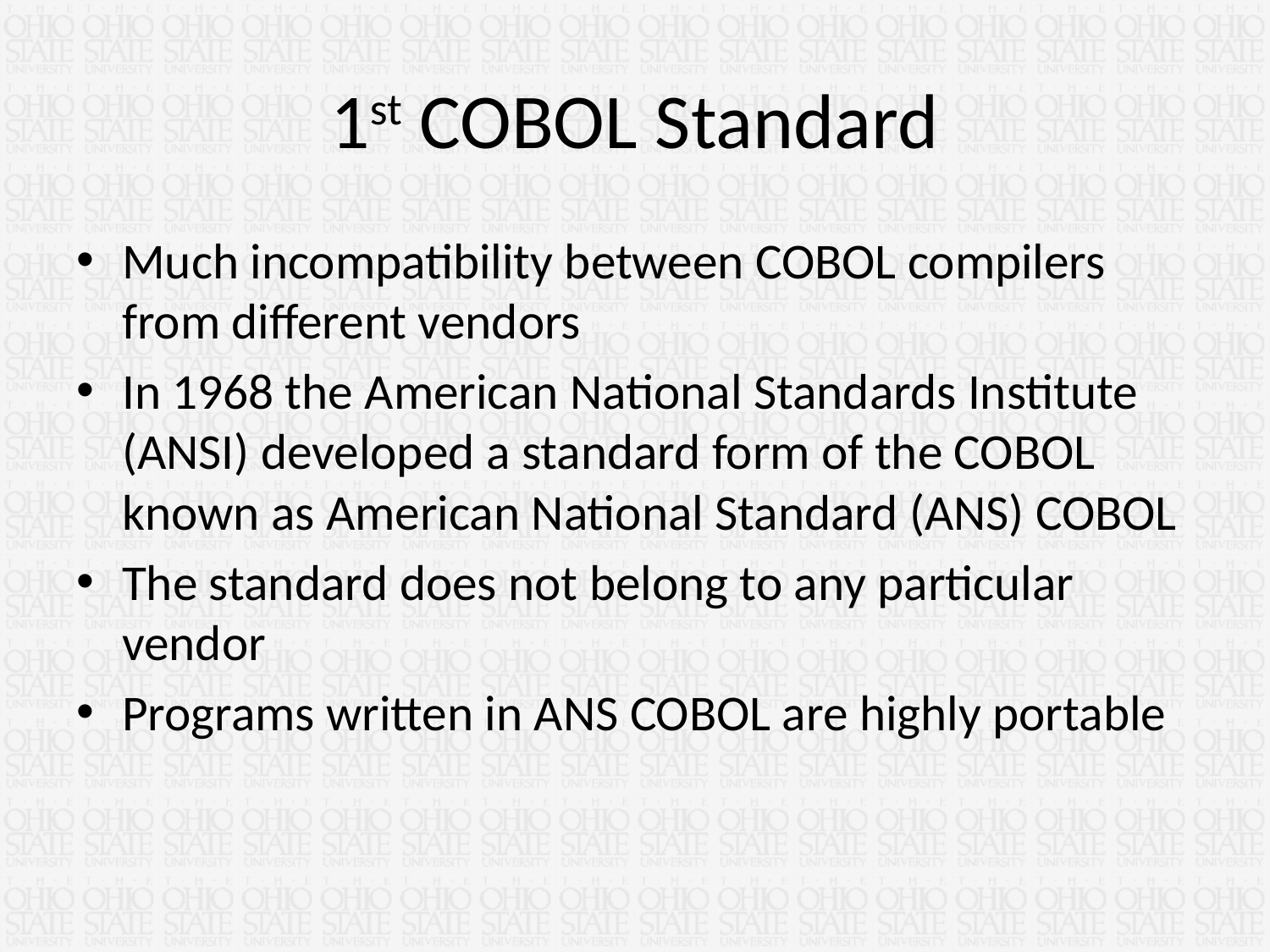

# 1st COBOL Standard
Much incompatibility between COBOL compilers from different vendors
In 1968 the American National Standards Institute (ANSI) developed a standard form of the COBOL known as American National Standard (ANS) COBOL
The standard does not belong to any particular vendor
Programs written in ANS COBOL are highly portable